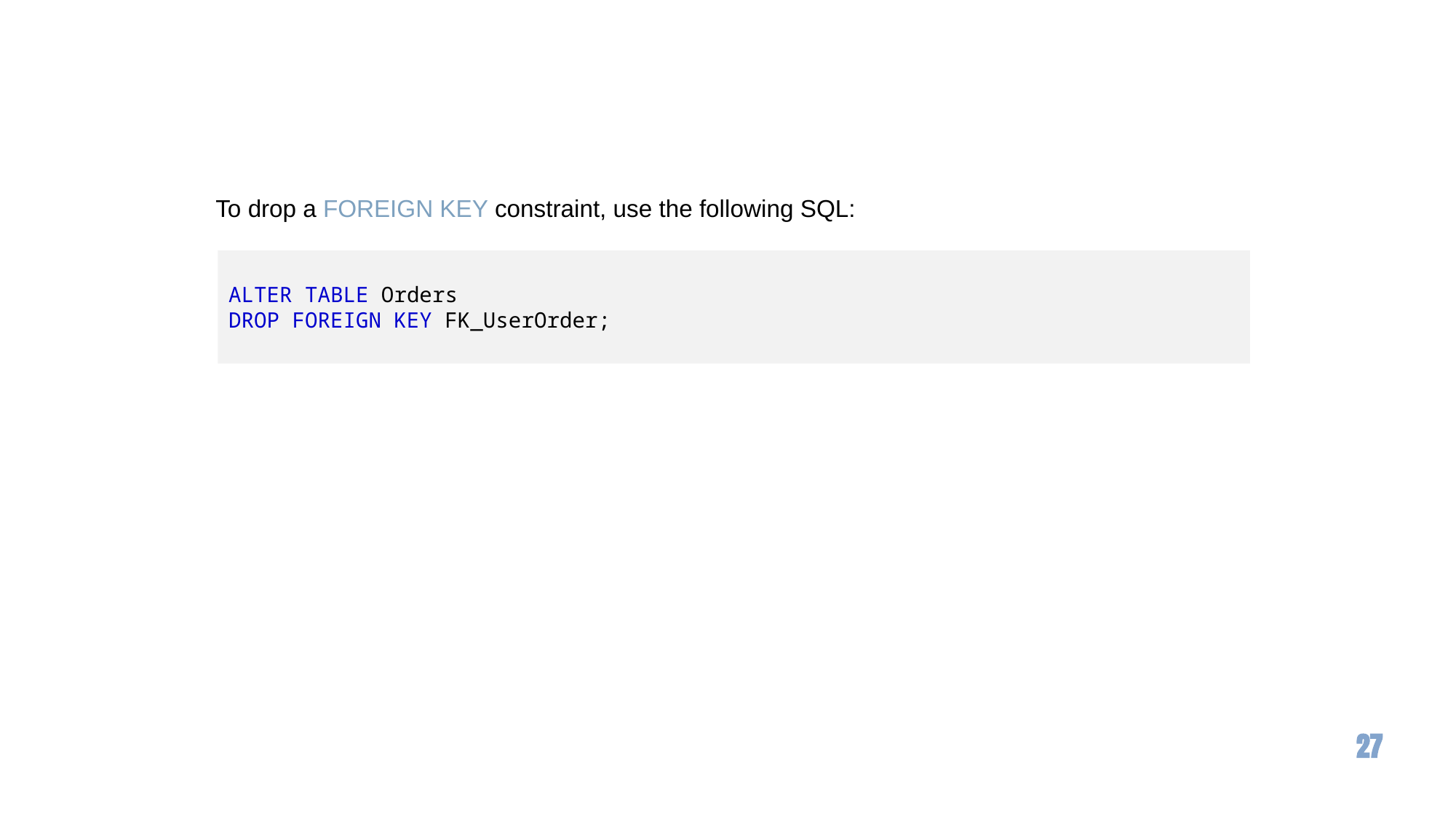

To drop a FOREIGN KEY constraint, use the following SQL:
ALTER TABLE Orders
DROP FOREIGN KEY FK_UserOrder;
27